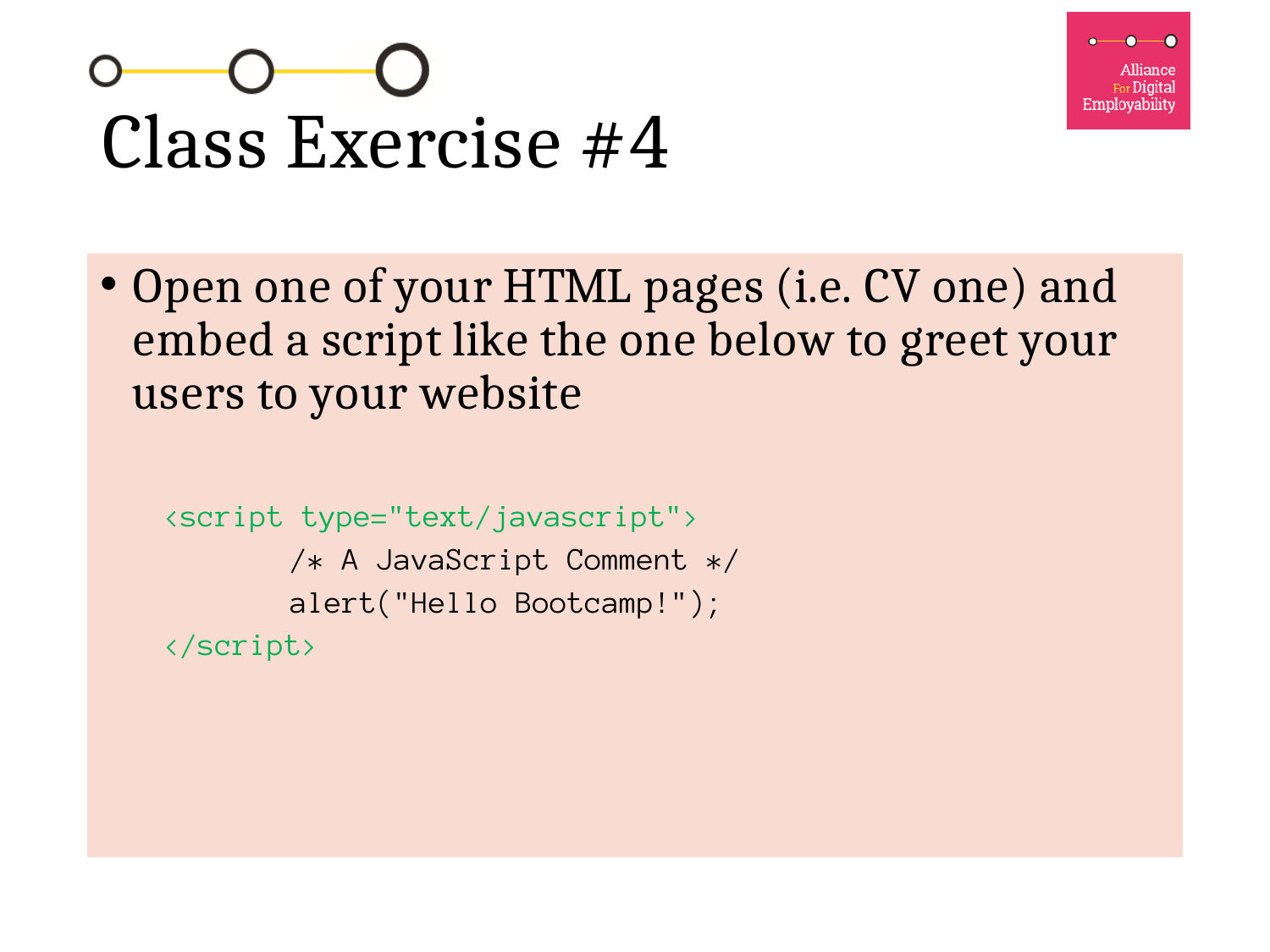

# Class Exercise #4
Open one of your HTML pages (i.e. CV one) and embed a script like the one below to greet your users to your website

<script type="text/javascript">
	/* A JavaScript Comment */
	alert("Hello Bootcamp!");
</script>